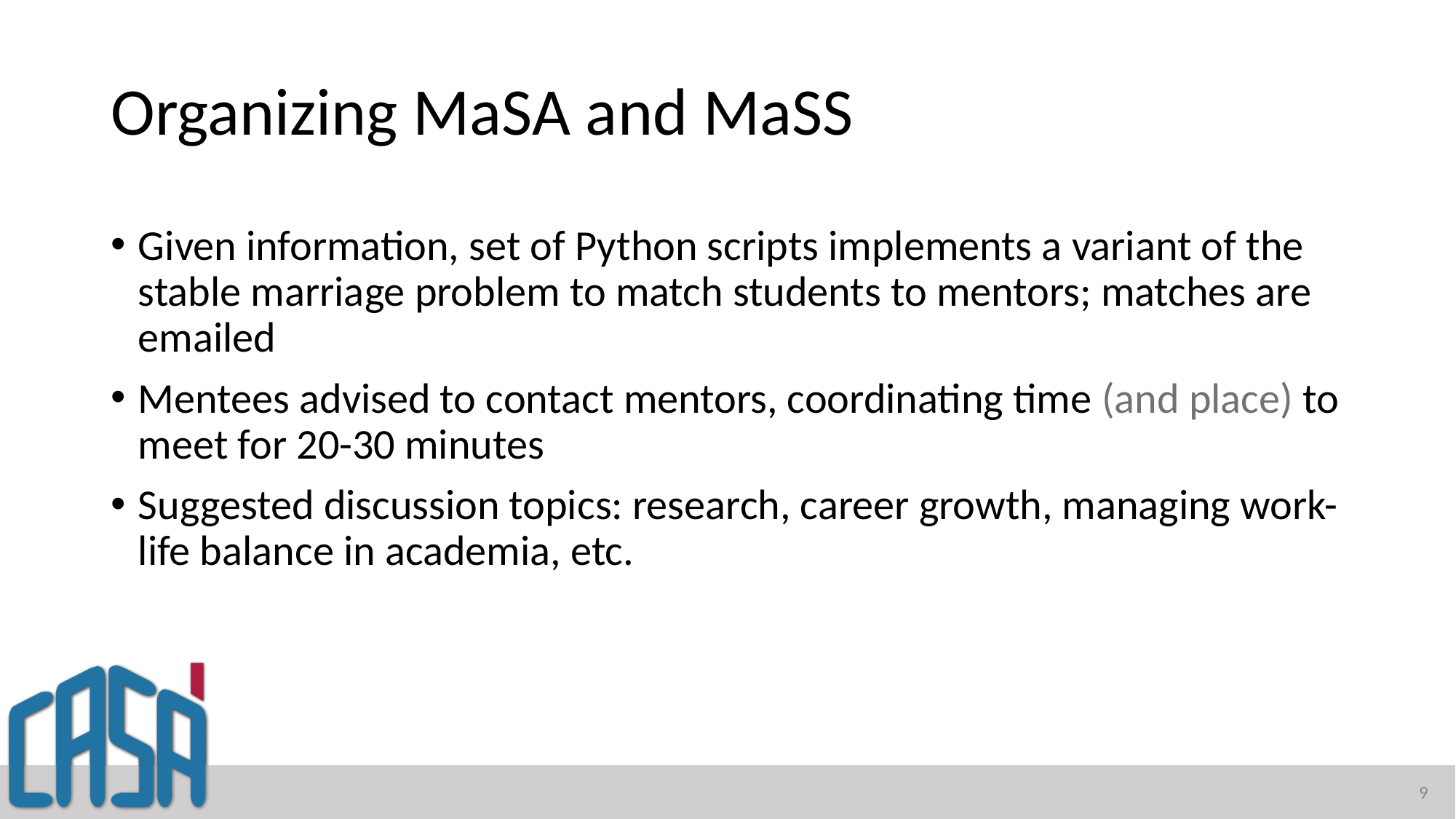

# Organizing MaSA and MaSS
Given information, set of Python scripts implements a variant of the stable marriage problem to match students to mentors; matches are emailed
Mentees advised to contact mentors, coordinating time (and place) to meet for 20-30 minutes
Suggested discussion topics: research, career growth, managing work-life balance in academia, etc.

9